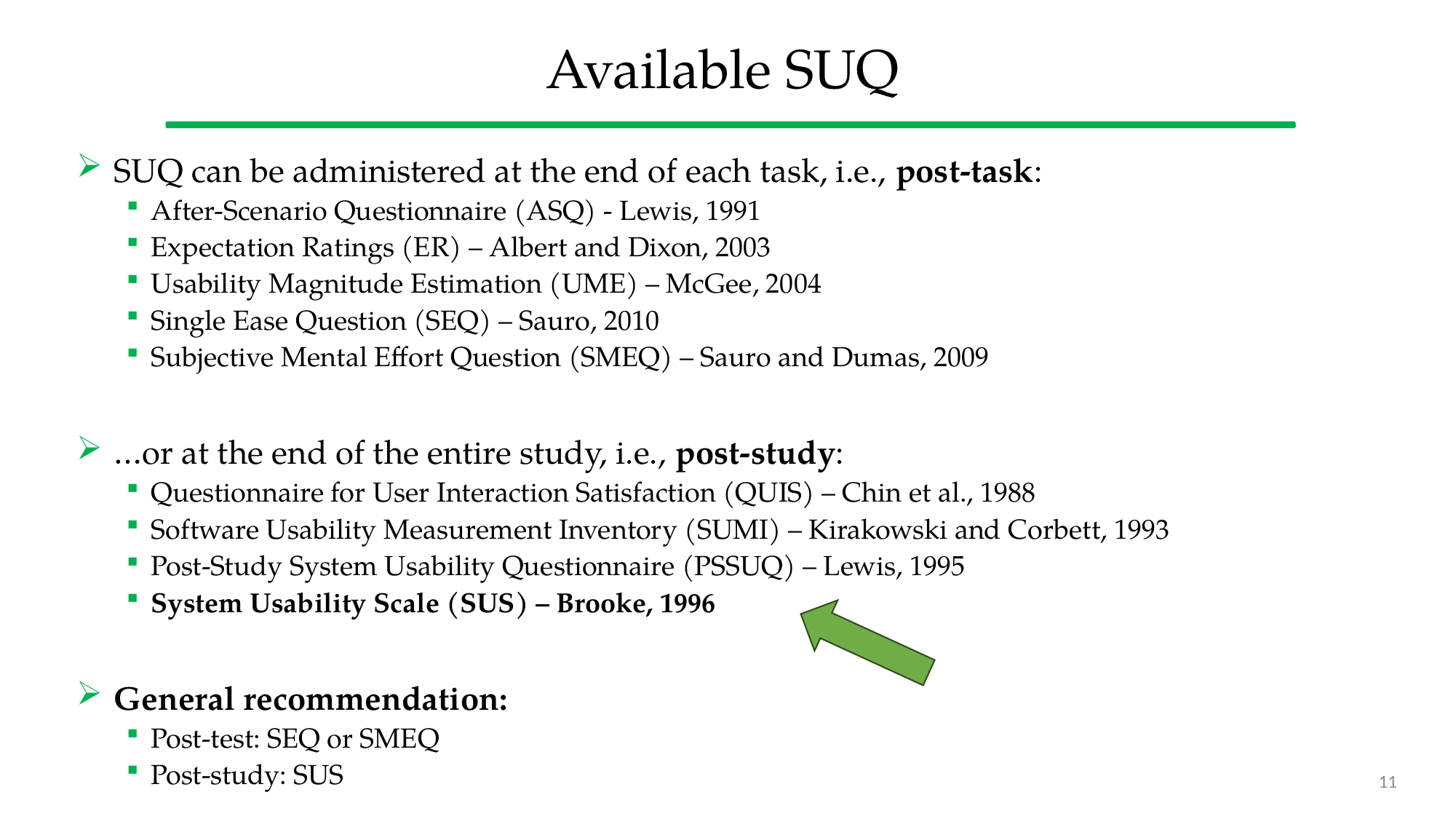

# Available SUQ
SUQ can be administered at the end of each task, i.e., post-task:
After-Scenario Questionnaire (ASQ) - Lewis, 1991
Expectation Ratings (ER) – Albert and Dixon, 2003
Usability Magnitude Estimation (UME) – McGee, 2004
Single Ease Question (SEQ) – Sauro, 2010
Subjective Mental Effort Question (SMEQ) – Sauro and Dumas, 2009

…or at the end of the entire study, i.e., post-study:
Questionnaire for User Interaction Satisfaction (QUIS) – Chin et al., 1988
Software Usability Measurement Inventory (SUMI) – Kirakowski and Corbett, 1993
Post-Study System Usability Questionnaire (PSSUQ) – Lewis, 1995
System Usability Scale (SUS) – Brooke, 1996

General recommendation:
Post-test: SEQ or SMEQ
Post-study: SUS

11